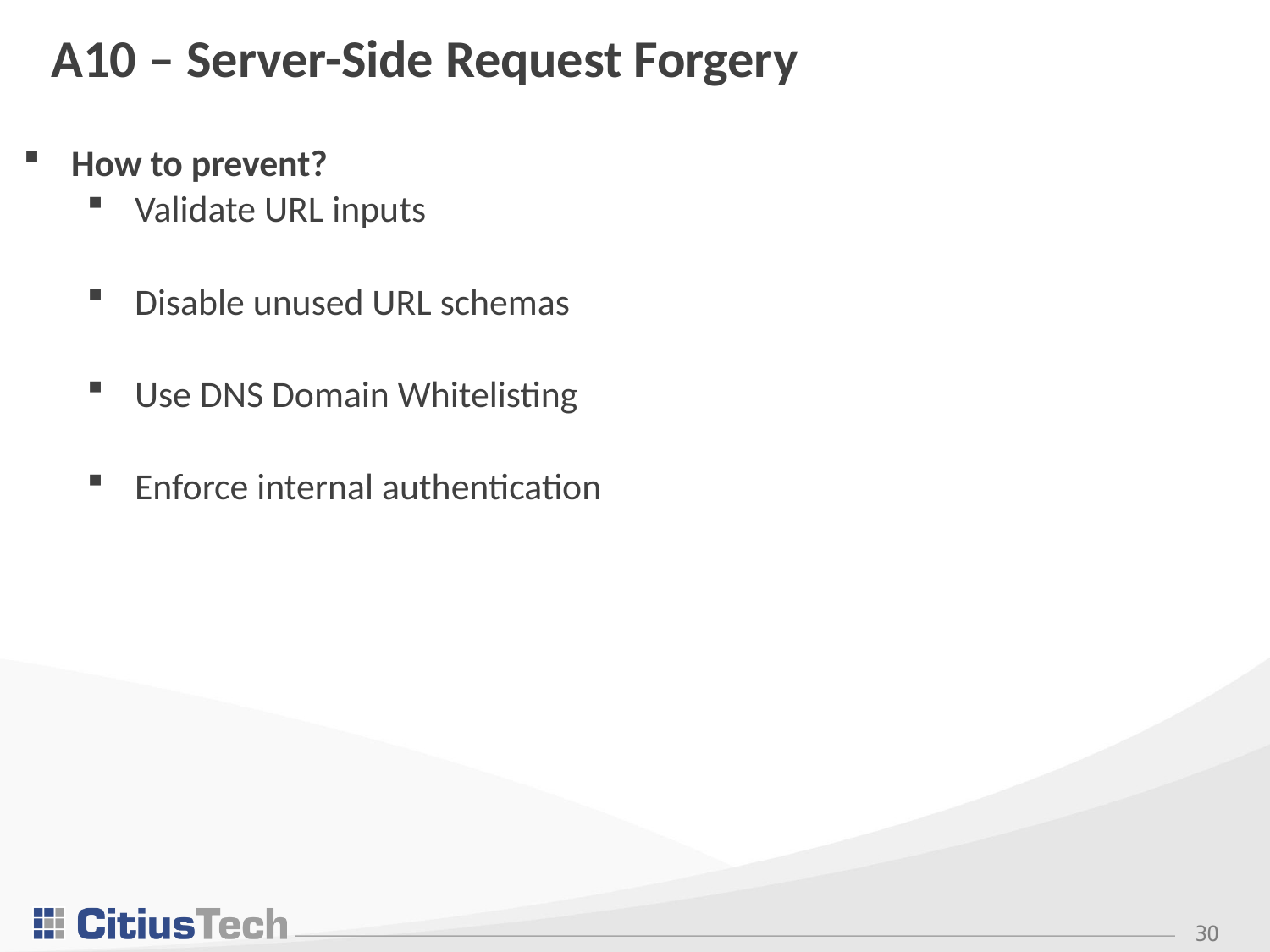

# A10 – Server-Side Request Forgery
How to prevent?
Validate URL inputs

Disable unused URL schemas

Use DNS Domain Whitelisting

Enforce internal authentication
30